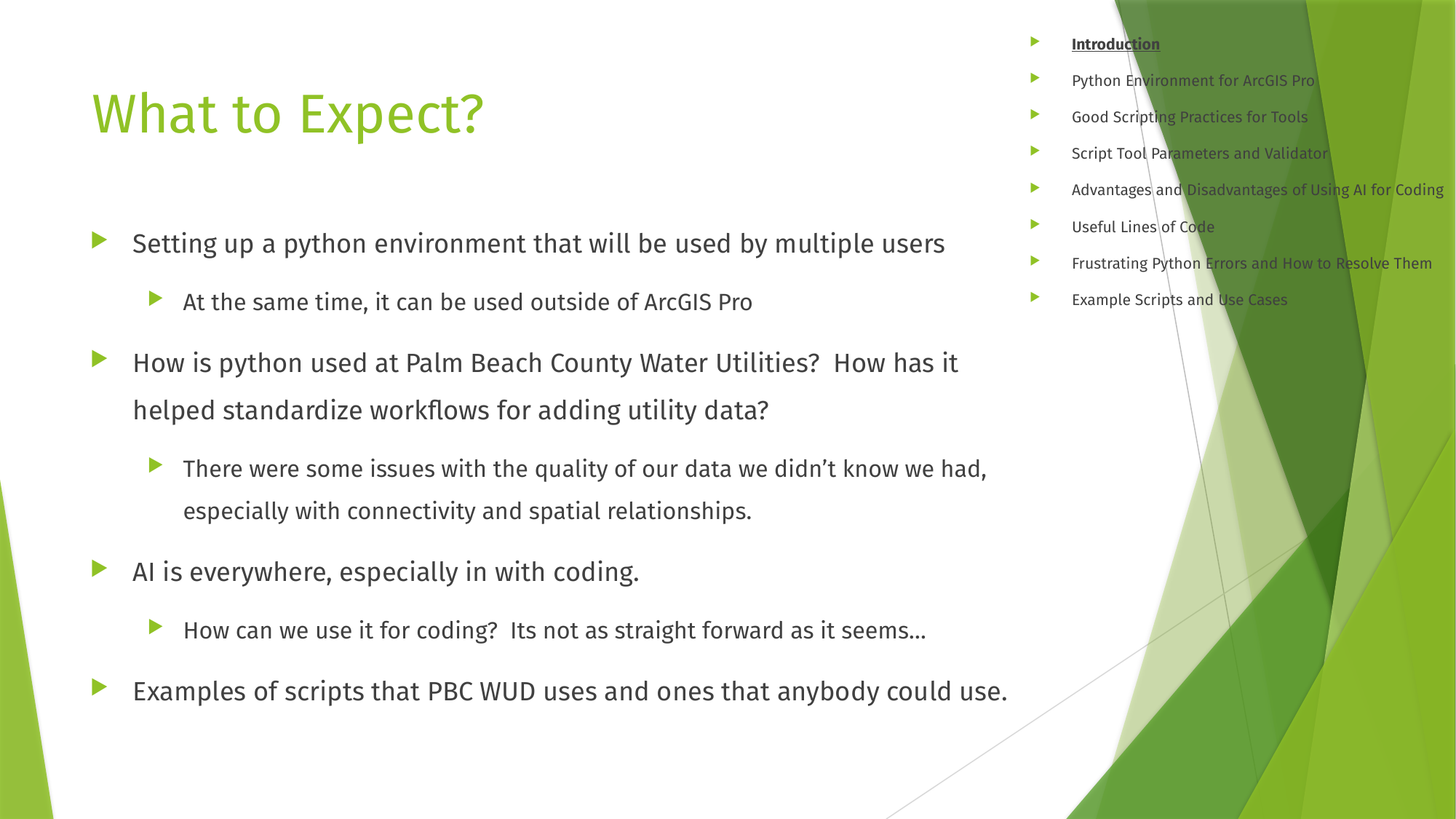

# What to Expect?
Setting up a python environment that will be used by multiple users
At the same time, it can be used outside of ArcGIS Pro
How is python used at Palm Beach County Water Utilities?  How has it helped standardize workflows for adding utility data?
There were some issues with the quality of our data we didn’t know we had, especially with connectivity and spatial relationships.
AI is everywhere, especially in with coding.
How can we use it for coding?  Its not as straight forward as it seems…
Examples of scripts that PBC WUD uses and ones that anybody could use.